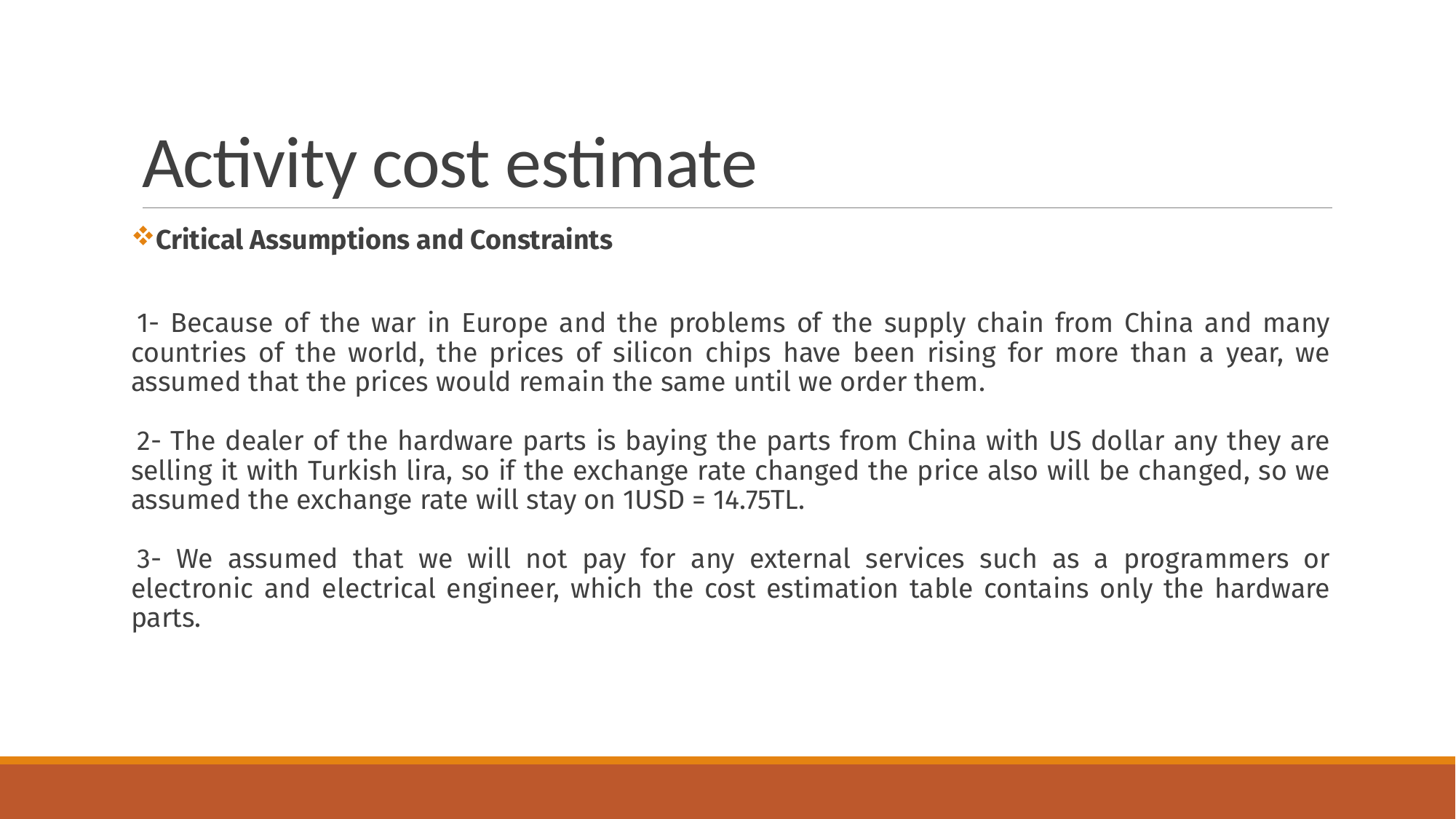

# Activity cost estimate
Critical Assumptions and Constraints

1- Because of the war in Europe and the problems of the supply chain from China and many countries of the world, the prices of silicon chips have been rising for more than a year, we assumed that the prices would remain the same until we order them.

2- The dealer of the hardware parts is baying the parts from China with US dollar any they are selling it with Turkish lira, so if the exchange rate changed the price also will be changed, so we assumed the exchange rate will stay on 1USD = 14.75TL.

3- We assumed that we will not pay for any external services such as a programmers or electronic and electrical engineer, which the cost estimation table contains only the hardware parts.